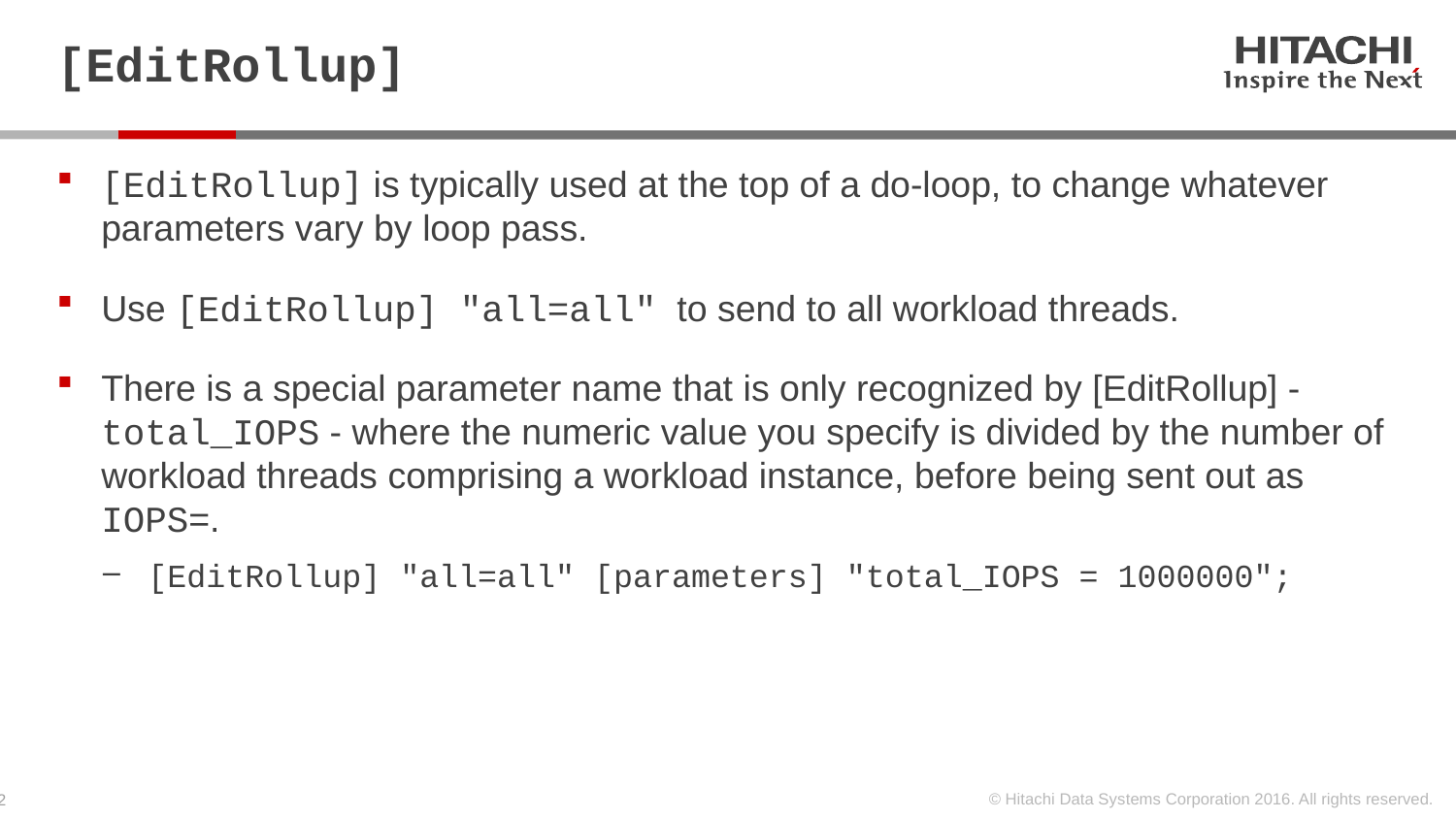

# [EditRollup]
[EditRollup] is typically used at the top of a do-loop, to change whatever parameters vary by loop pass.
Use [EditRollup] "all=all"  to send to all workload threads.
There is a special parameter name that is only recognized by [EditRollup] - total_IOPS - where the numeric value you specify is divided by the number of workload threads comprising a workload instance, before being sent out as IOPS=.
[EditRollup] "all=all" [parameters] "total_IOPS = 1000000";